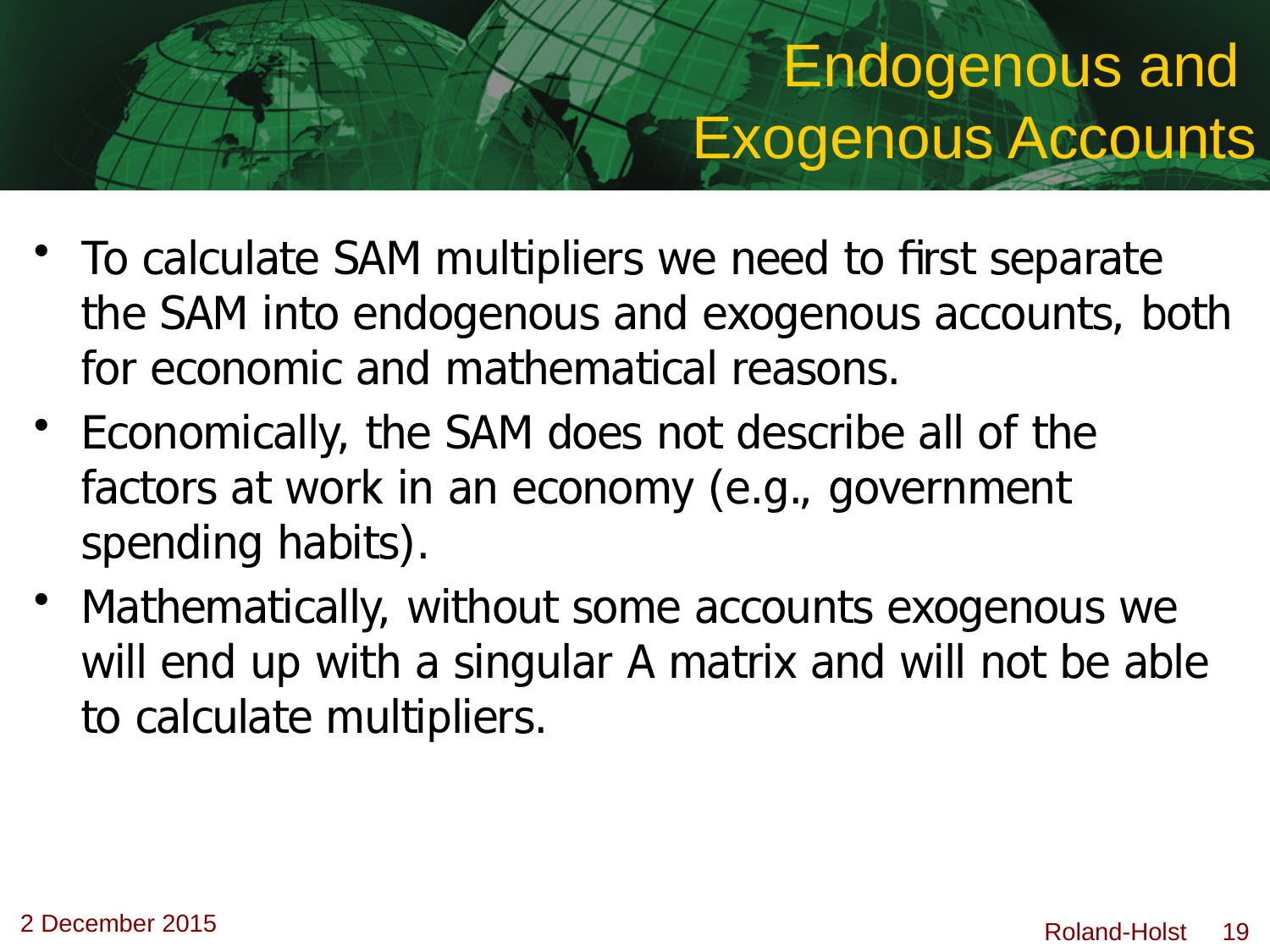

# Endogenous and Exogenous Accounts
To calculate SAM multipliers we need to first separate the SAM into endogenous and exogenous accounts, both for economic and mathematical reasons.
Economically, the SAM does not describe all of the factors at work in an economy (e.g., government spending habits).
Mathematically, without some accounts exogenous we will end up with a singular A matrix and will not be able to calculate multipliers.